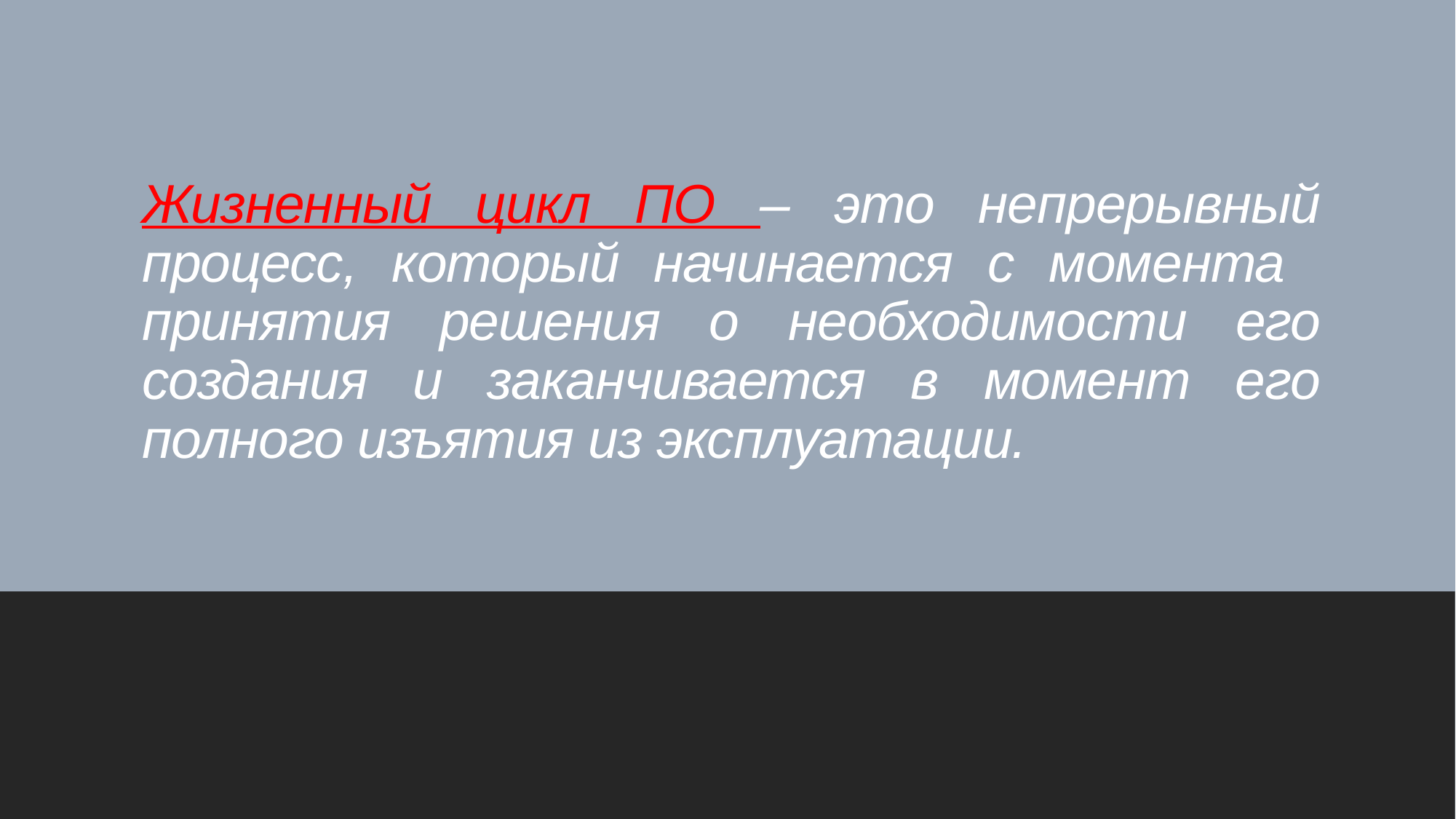

# Жизненный цикл ПО – это непрерывный процесс, который начинается с момента принятия решения о необходимости его создания и заканчивается в момент его полного изъятия из эксплуатации.